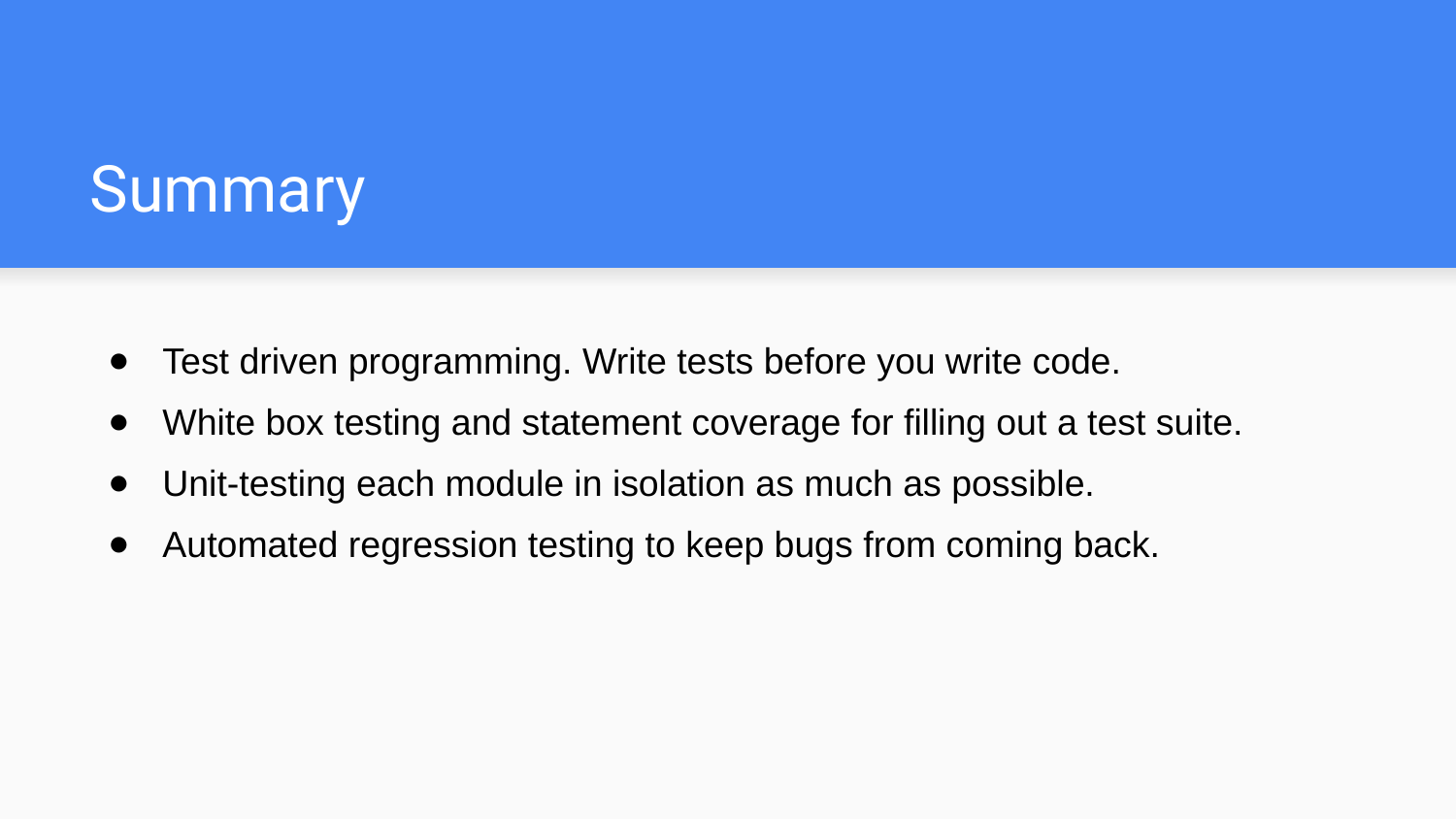

# Summary
Test driven programming. Write tests before you write code.
White box testing and statement coverage for filling out a test suite.
Unit-testing each module in isolation as much as possible.
Automated regression testing to keep bugs from coming back.